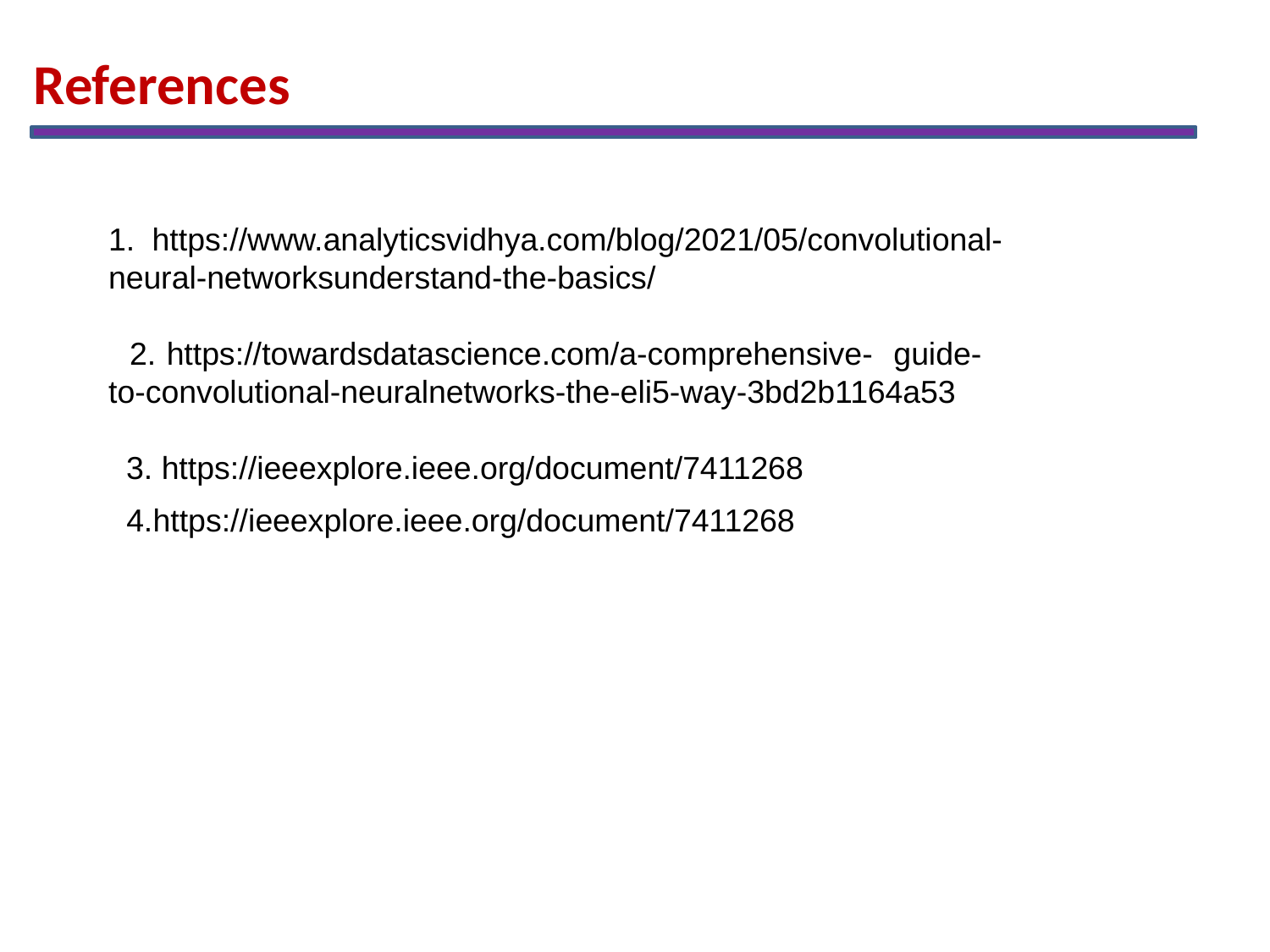

References

1. https://www.analyticsvidhya.com/blog/2021/05/convolutional-neural-networksunderstand-the-basics/

  2. https://towardsdatascience.com/a-comprehensive-  guide-   to-convolutional-neuralnetworks-the-eli5-way-3bd2b1164a53

  3. https://ieeexplore.ieee.org/document/7411268

4.https://ieeexplore.ieee.org/document/7411268